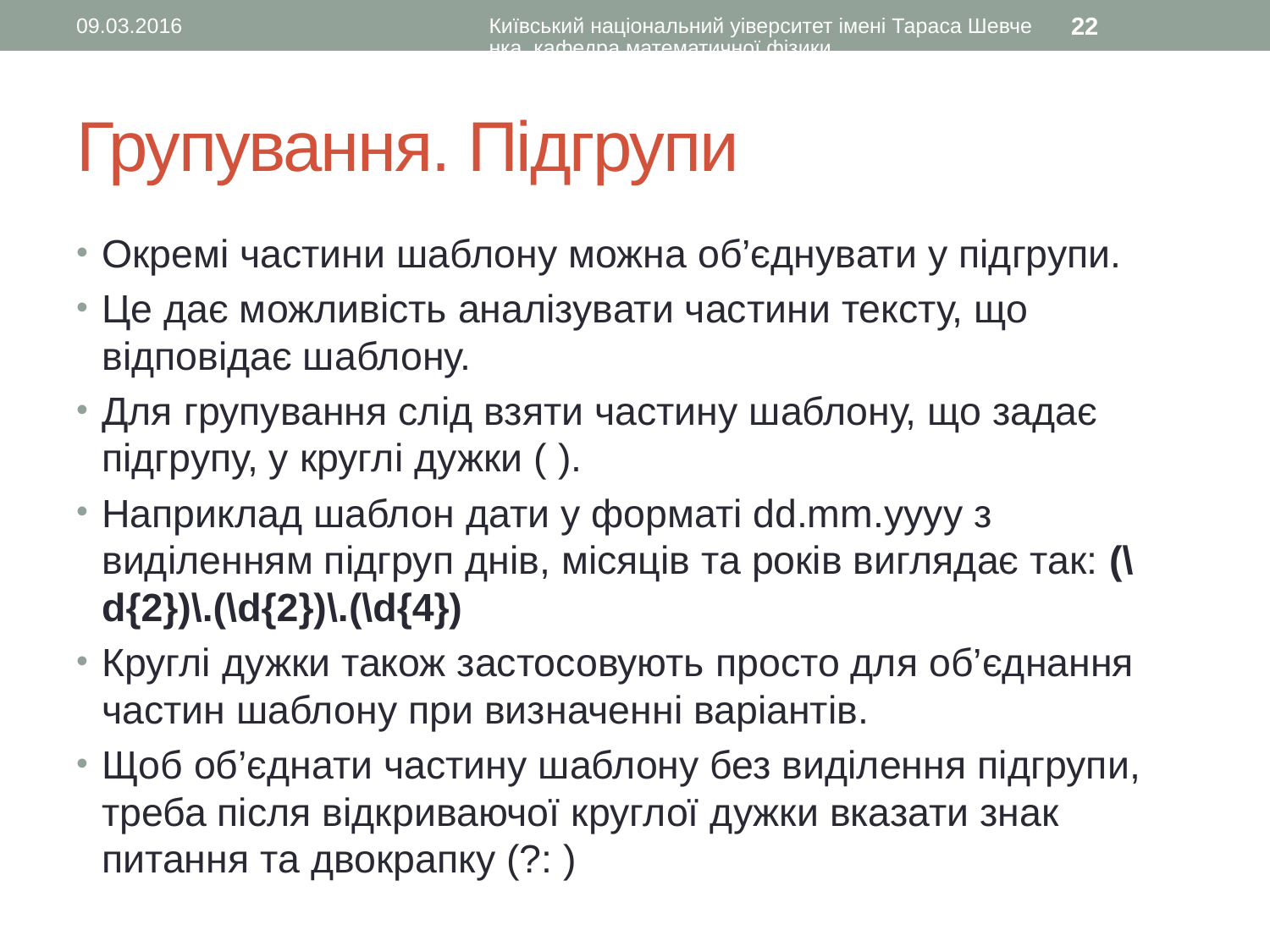

09.03.2016
Київський національний уіверситет імені Тараса Шевченка, кафедра математичної фізики
22
# Групування. Підгрупи
Окремі частини шаблону можна об’єднувати у підгрупи.
Це дає можливість аналізувати частини тексту, що відповідає шаблону.
Для групування слід взяти частину шаблону, що задає підгрупу, у круглі дужки ( ).
Наприклад шаблон дати у форматі dd.mm.yyyy з виділенням підгруп днів, місяців та років виглядає так: (\d{2})\.(\d{2})\.(\d{4})
Круглі дужки також застосовують просто для об’єднання частин шаблону при визначенні варіантів.
Щоб об’єднати частину шаблону без виділення підгрупи, треба після відкриваючої круглої дужки вказати знак питання та двокрапку (?: )